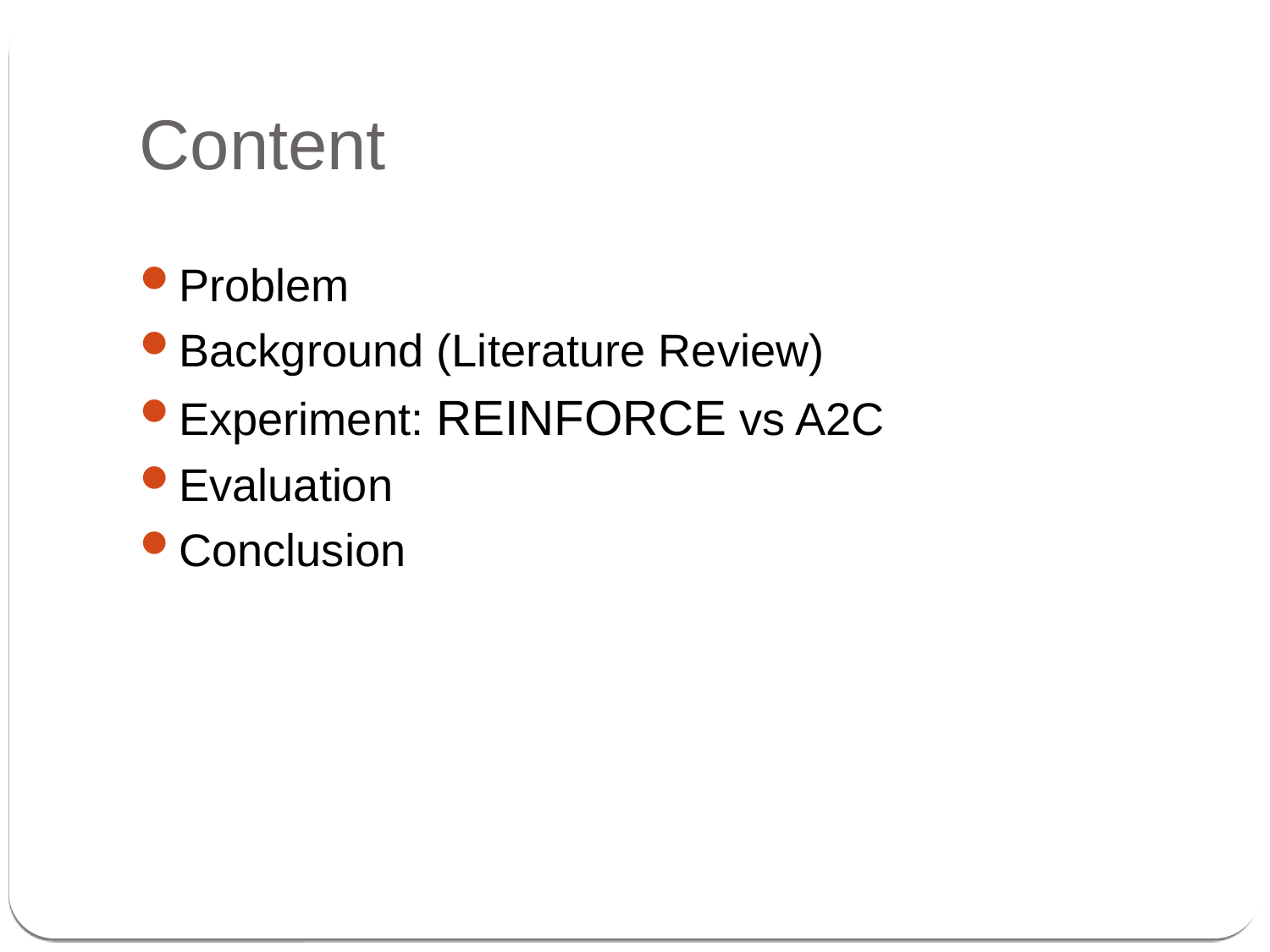

Content

Problem
Background (Literature Review)
Experiment: REINFORCE vs A2C
Evaluation
Conclusion